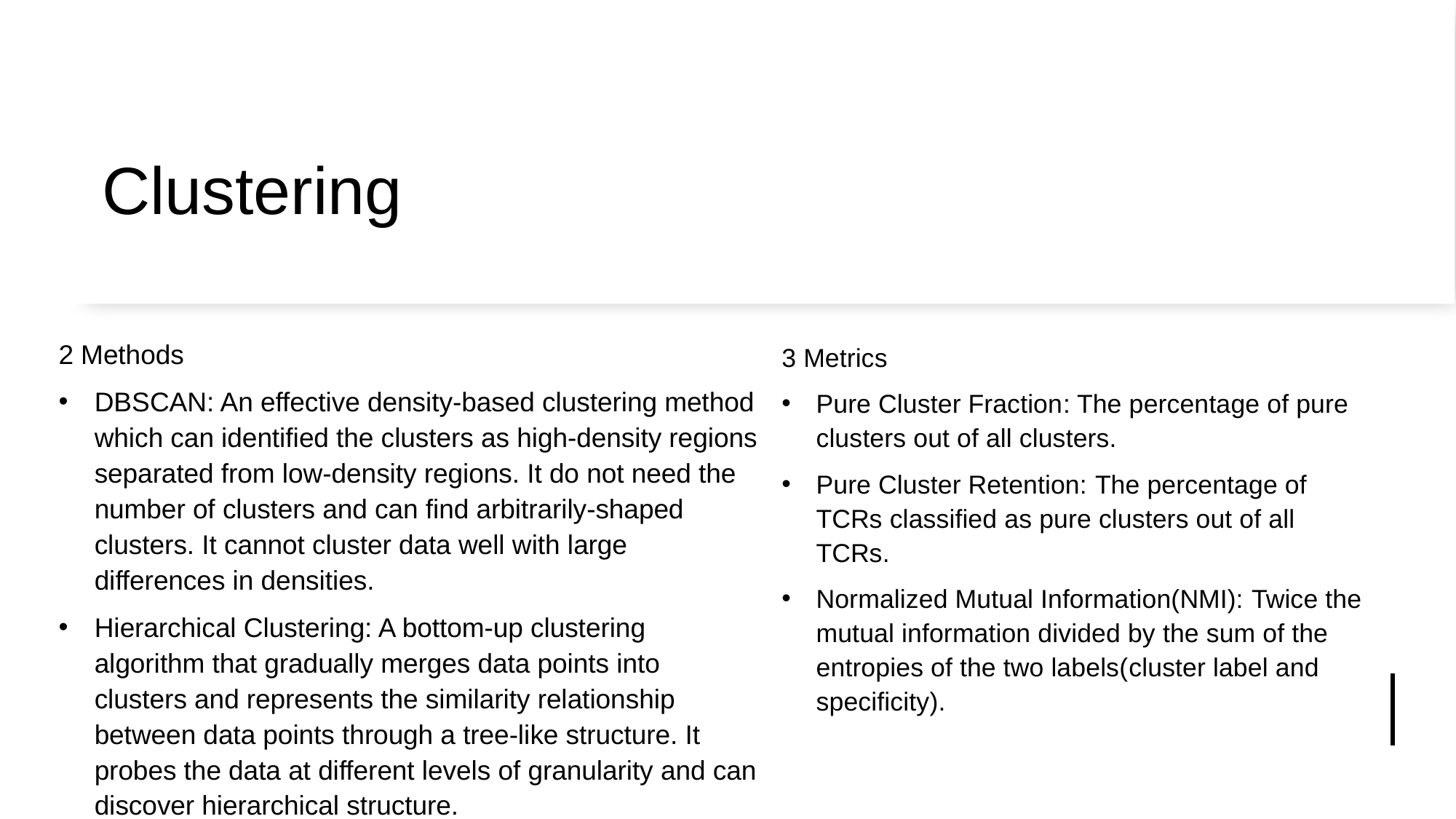

# Clustering
2 Methods
DBSCAN: An effective density-based clustering method which can identified the clusters as high-density regions separated from low-density regions. It do not need the number of clusters and can find arbitrarily-shaped clusters. It cannot cluster data well with large differences in densities.
Hierarchical Clustering: A bottom-up clustering algorithm that gradually merges data points into clusters and represents the similarity relationship between data points through a tree-like structure. It probes the data at different levels of granularity and can discover hierarchical structure.
3 Metrics
Pure Cluster Fraction: The percentage of pure clusters out of all clusters.
Pure Cluster Retention: The percentage of TCRs classified as pure clusters out of all TCRs.
Normalized Mutual Information(NMI): Twice the mutual information divided by the sum of the entropies of the two labels(cluster label and specificity).